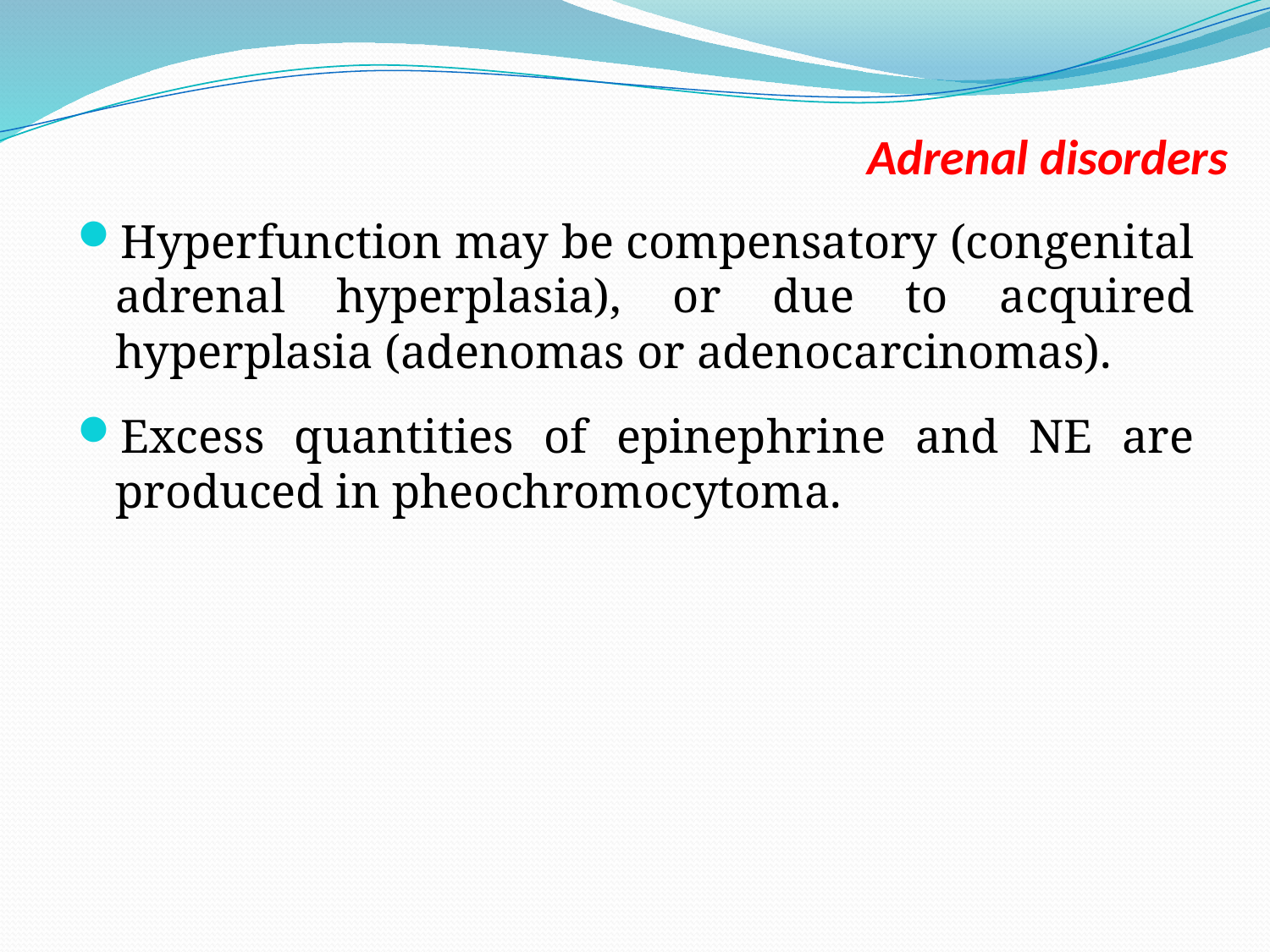

# Adrenal disorders
Hyperfunction may be compensatory (congenital adrenal hyperplasia), or due to acquired hyperplasia (adenomas or adenocarcinomas).
Excess quantities of epinephrine and NE are produced in pheochromocytoma.